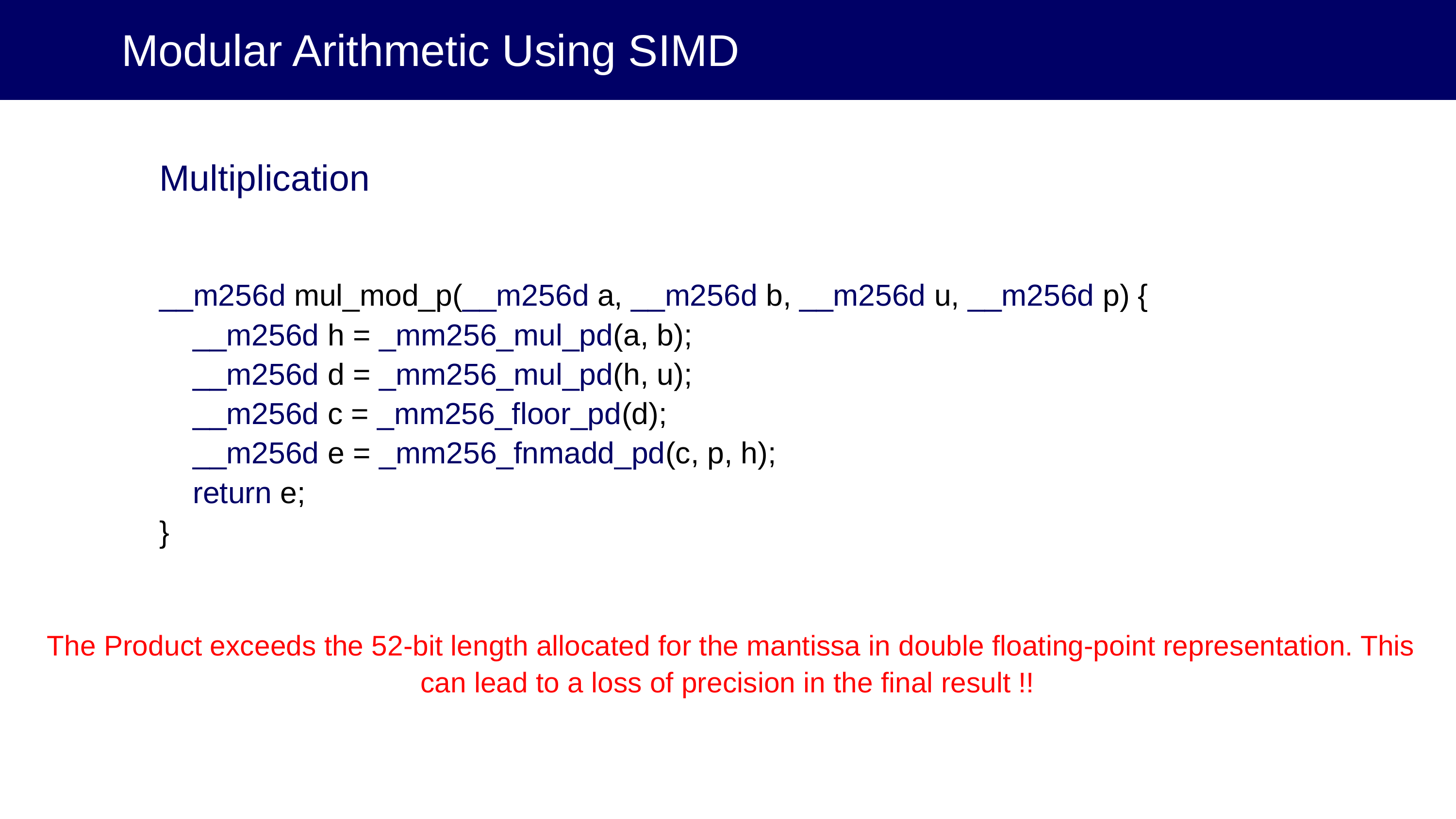

Modular Arithmetic Using SIMD
Multiplication
__m256d mul_mod_p(__m256d a, __m256d b, __m256d u, __m256d p) {
    __m256d h = _mm256_mul_pd(a, b);
    __m256d d = _mm256_mul_pd(h, u);
    __m256d c = _mm256_floor_pd(d);
    __m256d e = _mm256_fnmadd_pd(c, p, h);
    return e;
}
 The Product exceeds the 52-bit length allocated for the mantissa in double floating-point representation. This can lead to a loss of precision in the final result !!